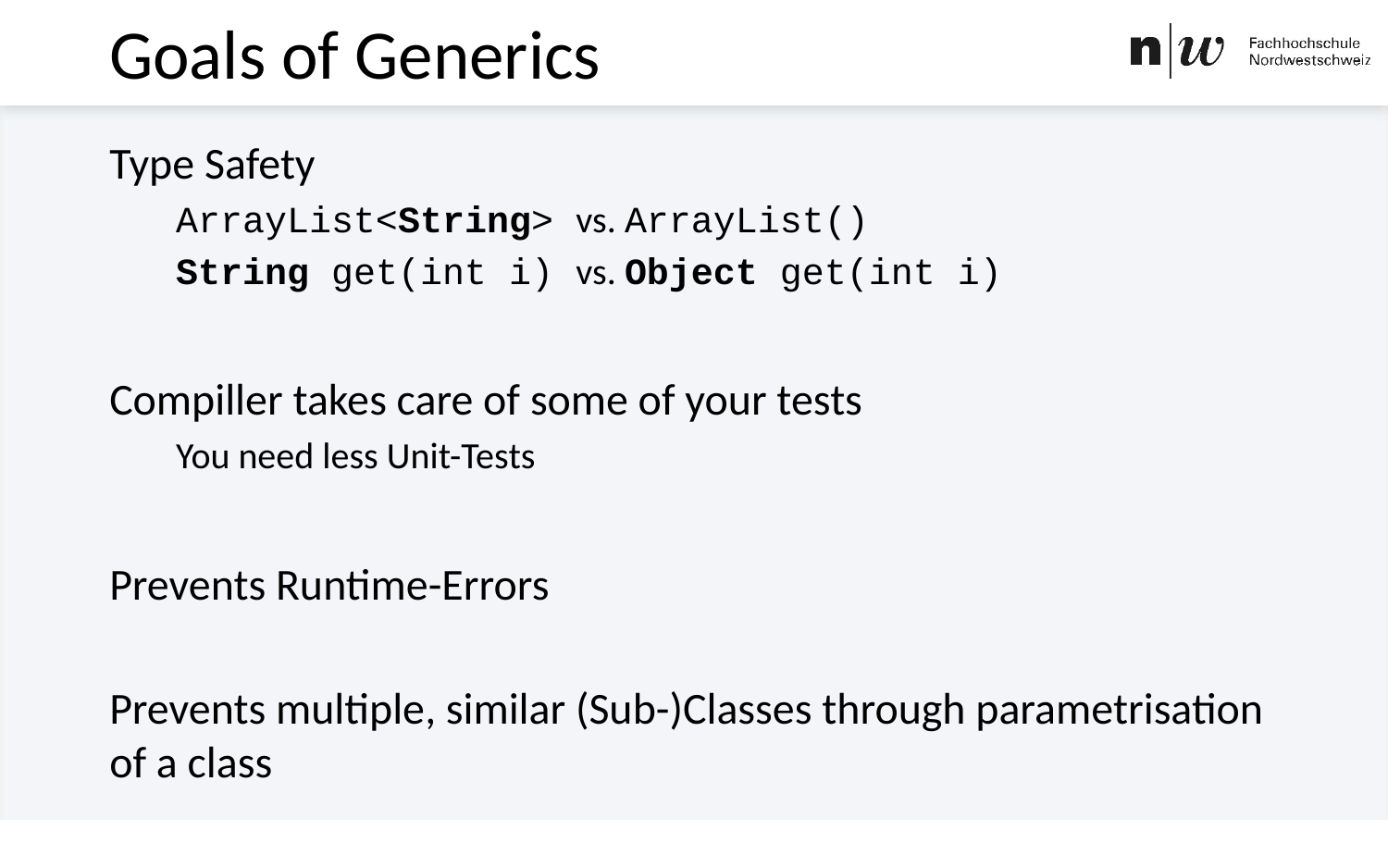

# Goals of Generics
Type Safety
ArrayList<String> vs. ArrayList()
String get(int i) vs. Object get(int i)

Compiller takes care of some of your tests
You need less Unit-Tests

Prevents Runtime-Errors

Prevents multiple, similar (Sub-)Classes through parametrisation of a class